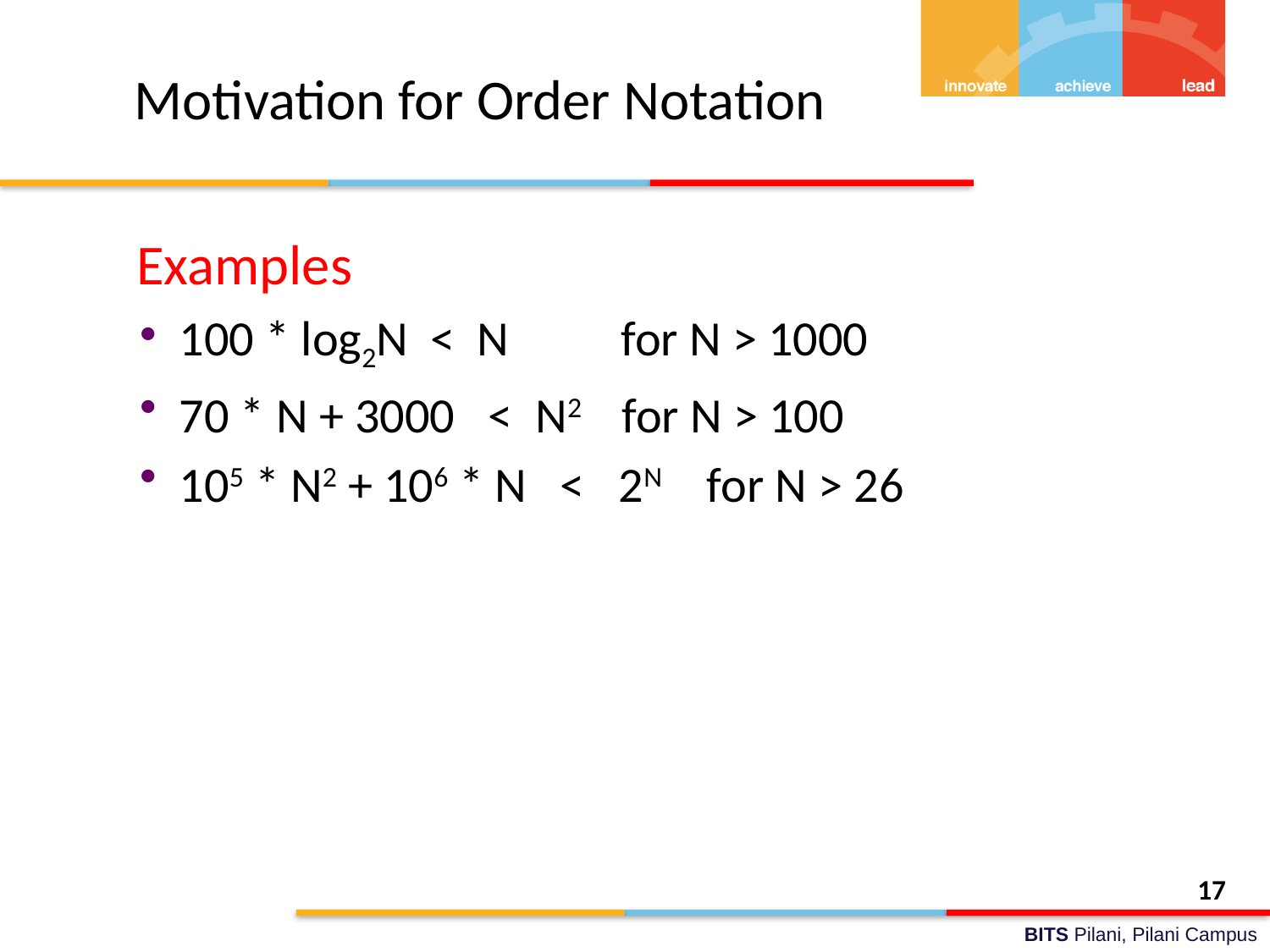

# Motivation for Order Notation
	 Examples
100 * log2N  <  N          for N > 1000
70 * N + 3000   <  N2    for N > 100
105 * N2 + 106 * N   <   2N    for N > 26
17